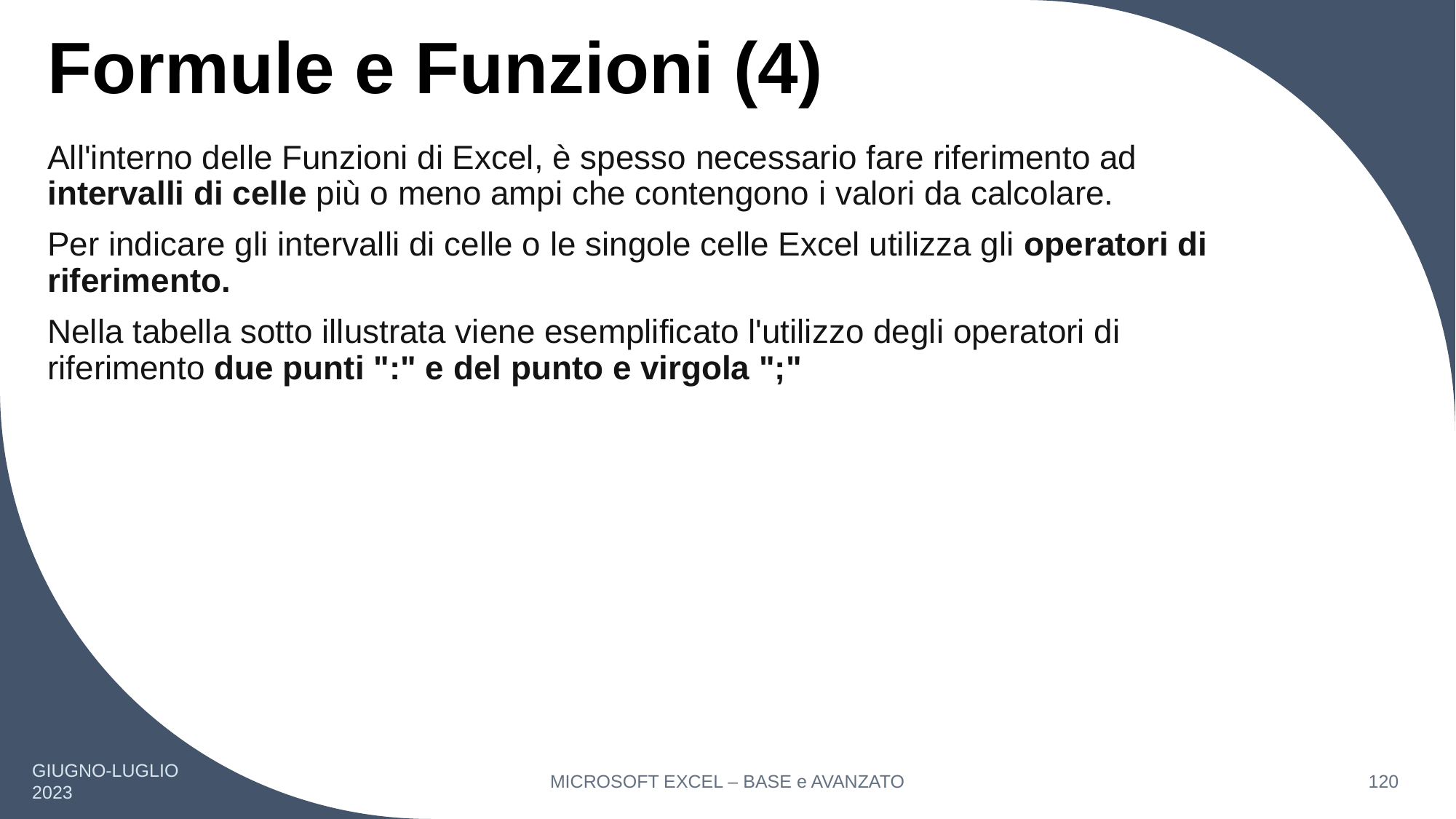

# Formule e Funzioni (4)
All'interno delle Funzioni di Excel, è spesso necessario fare riferimento ad intervalli di celle più o meno ampi che contengono i valori da calcolare.
Per indicare gli intervalli di celle o le singole celle Excel utilizza gli operatori di riferimento.
Nella tabella sotto illustrata viene esemplificato l'utilizzo degli operatori di riferimento due punti ":" e del punto e virgola ";"

GIUGNO-LUGLIO 2023
MICROSOFT EXCEL – BASE e AVANZATO
120